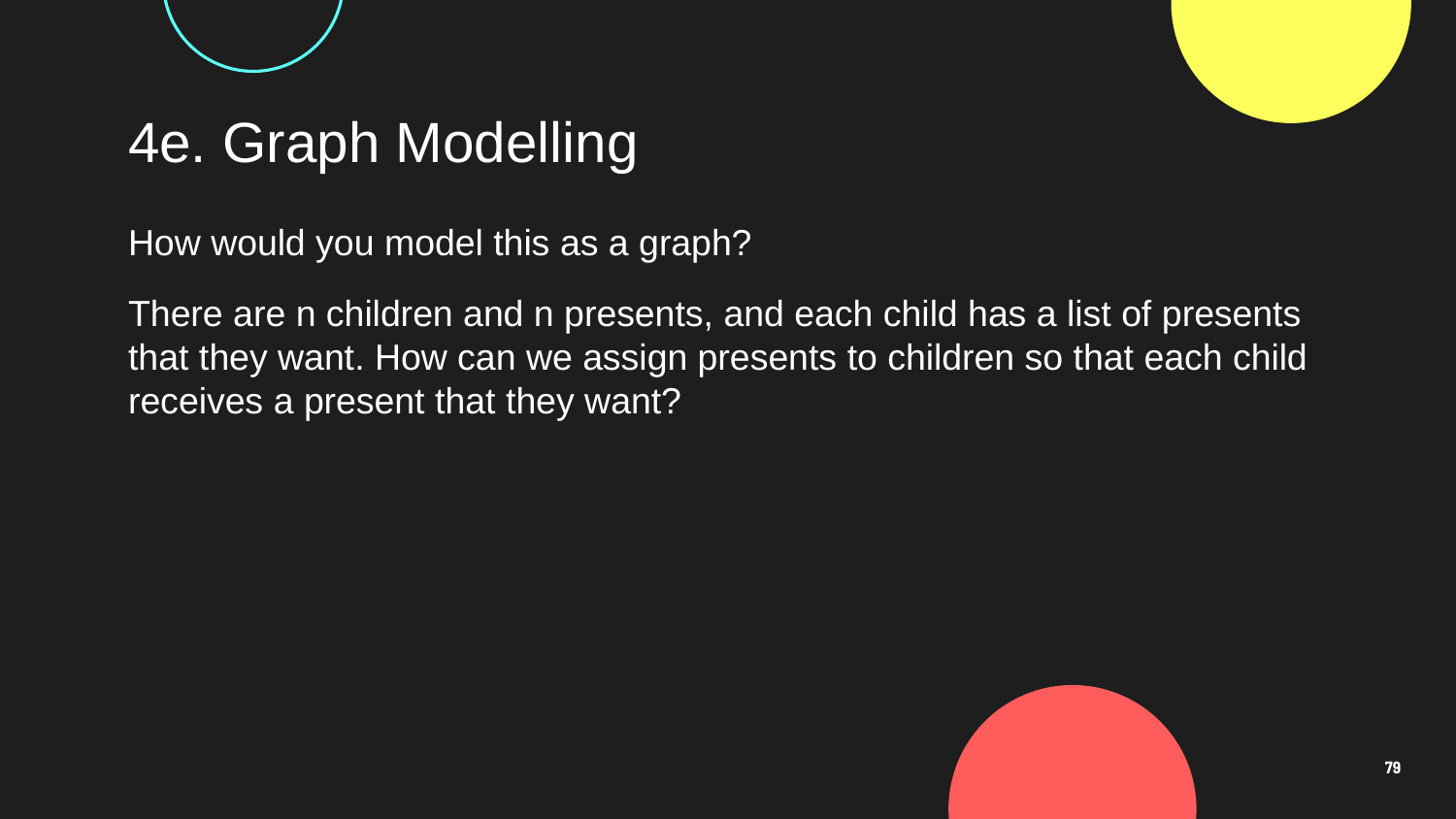

# 4e. Graph Modelling
How would you model this as a graph?

There are n children and n presents, and each child has a list of presents that they want. How can we assign presents to children so that each child receives a present that they want?
1
2
3
4
5
79